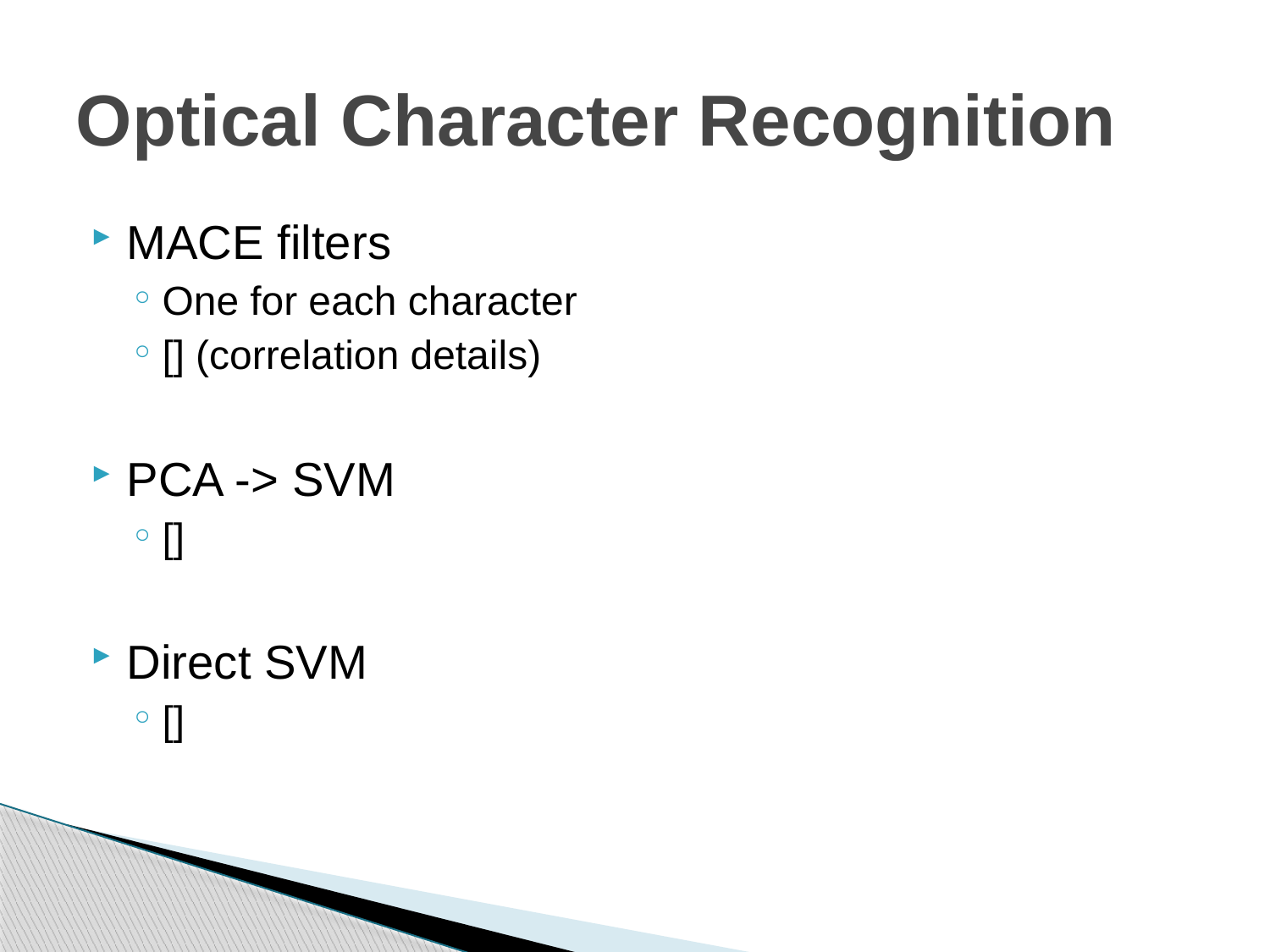

# Optical Character Recognition
MACE filters
One for each character
[] (correlation details)

PCA -> SVM
[]

Direct SVM
[]